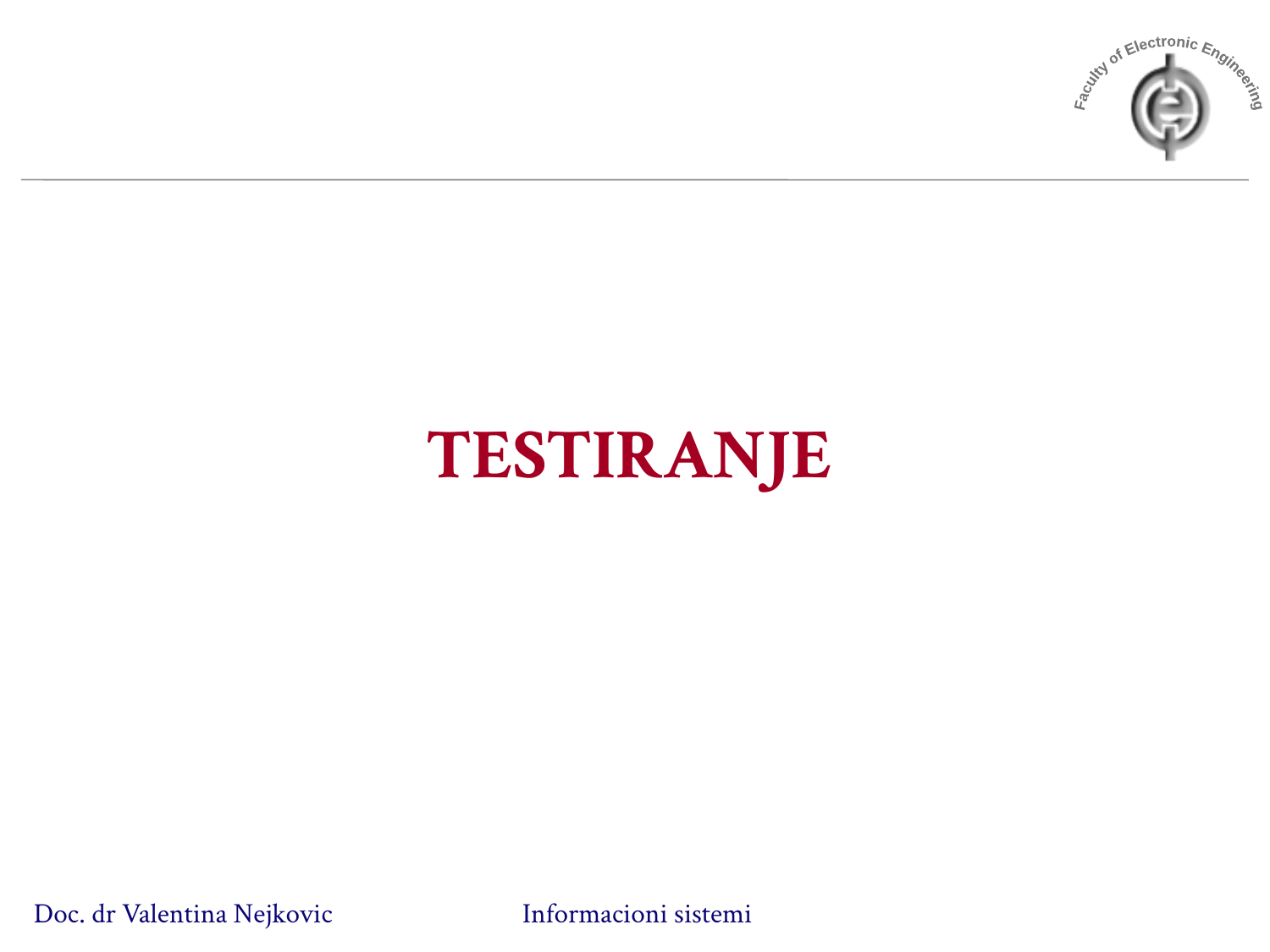

# TESTIRANJE
Doc. dr Valentina Nejkovic                              Informacioni sistemi